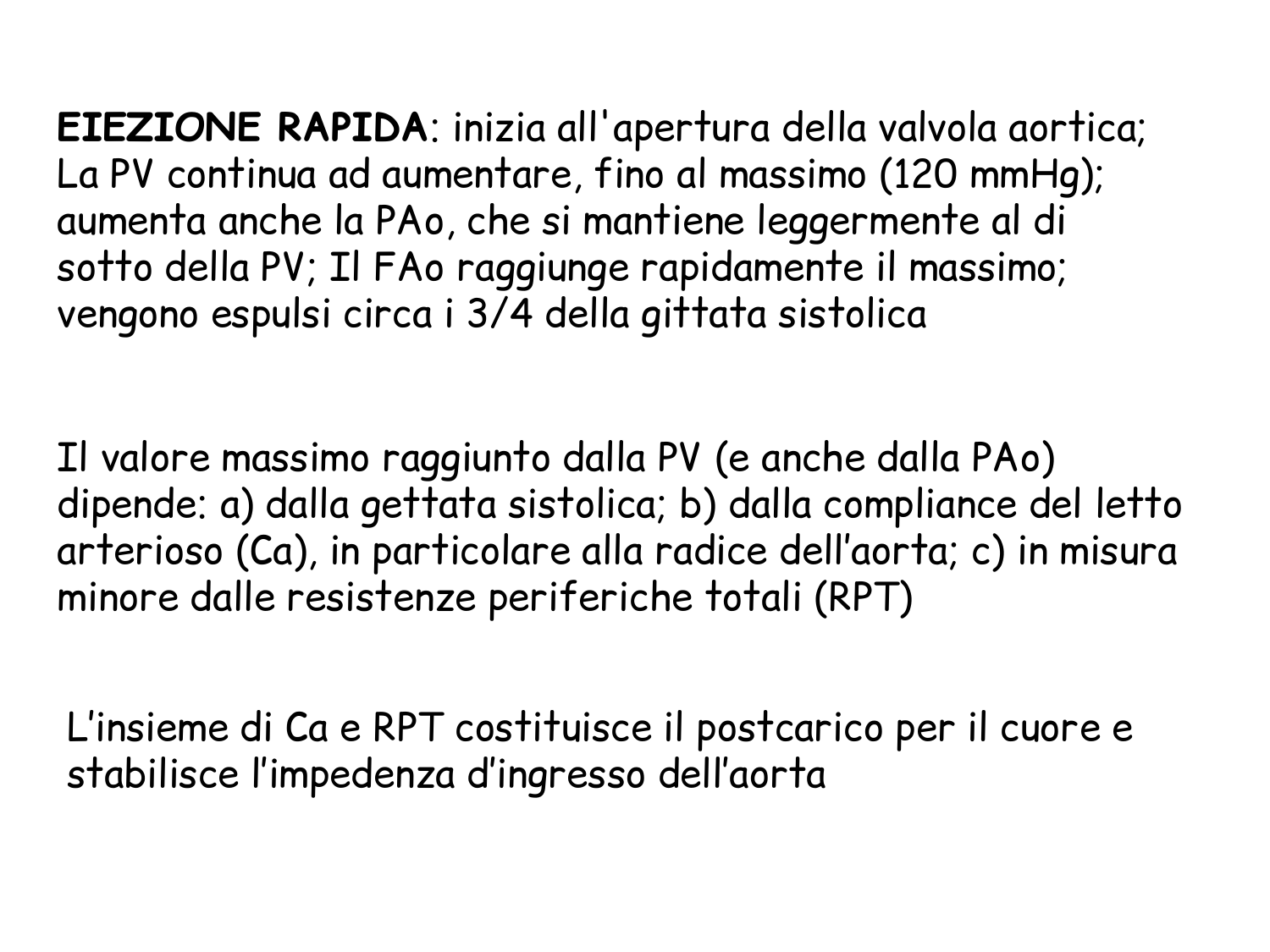

EIEZIONE RAPIDA: inizia all'apertura della valvola aortica; La PV continua ad aumentare, fino al massimo (120 mmHg); aumenta anche la PAo, che si mantiene leggermente al di sotto della PV; Il FAo raggiunge rapidamente il massimo; vengono espulsi circa i 3/4 della gittata sistolica
Il valore massimo raggiunto dalla PV (e anche dalla PAo) dipende: a) dalla gettata sistolica; b) dalla compliance del letto arterioso (Ca), in particolare alla radice dell’aorta; c) in misura minore dalle resistenze periferiche totali (RPT)
L’insieme di Ca e RPT costituisce il postcarico per il cuore e stabilisce l’impedenza d’ingresso dell’aorta